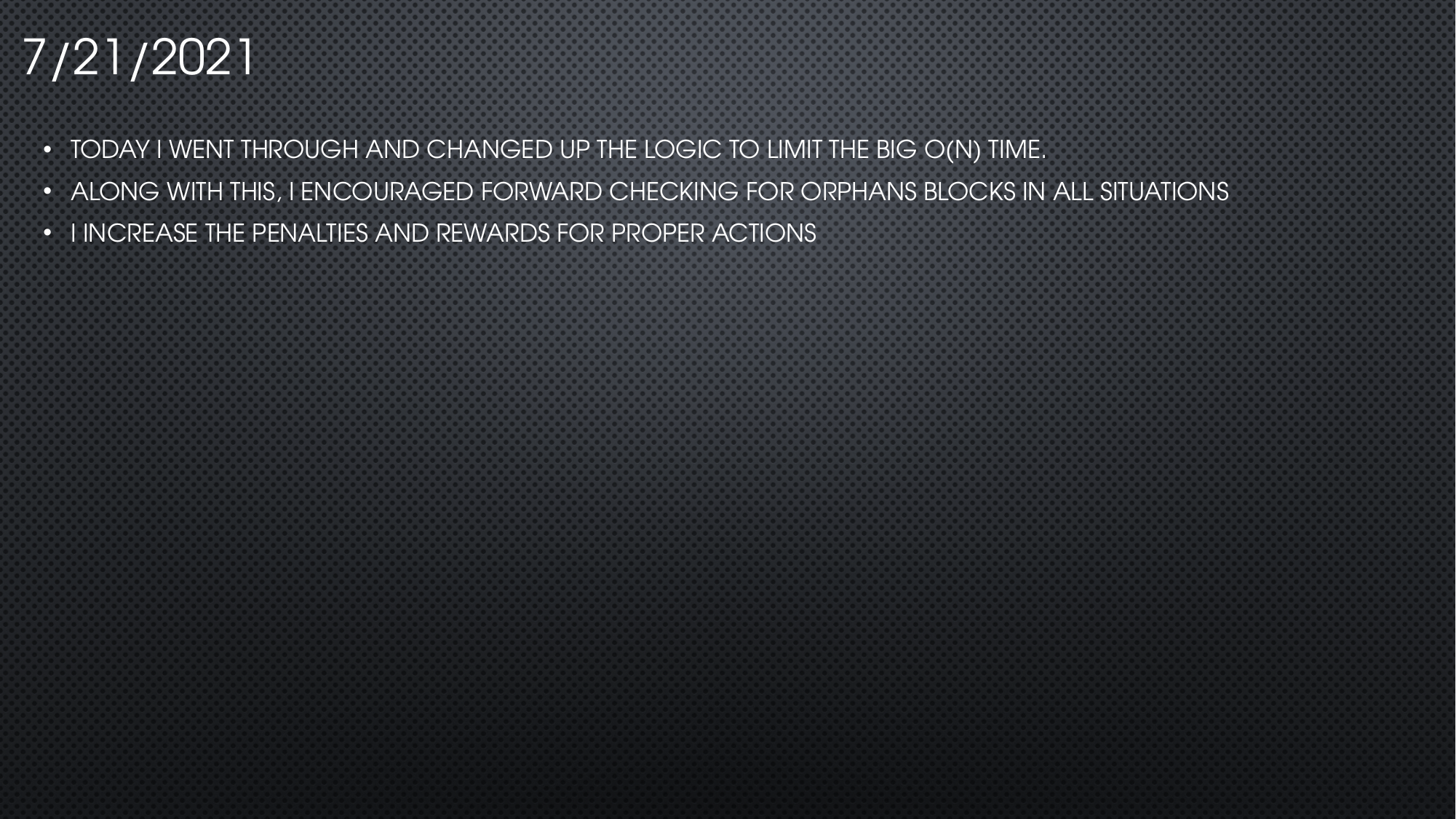

# 7/21/2021
Today I went through and changed up the logic to limit the big O(N) time.
Along with this, I encouraged forward checking for orphans blocks in all situations
I increase the penalties and rewards for proper actions